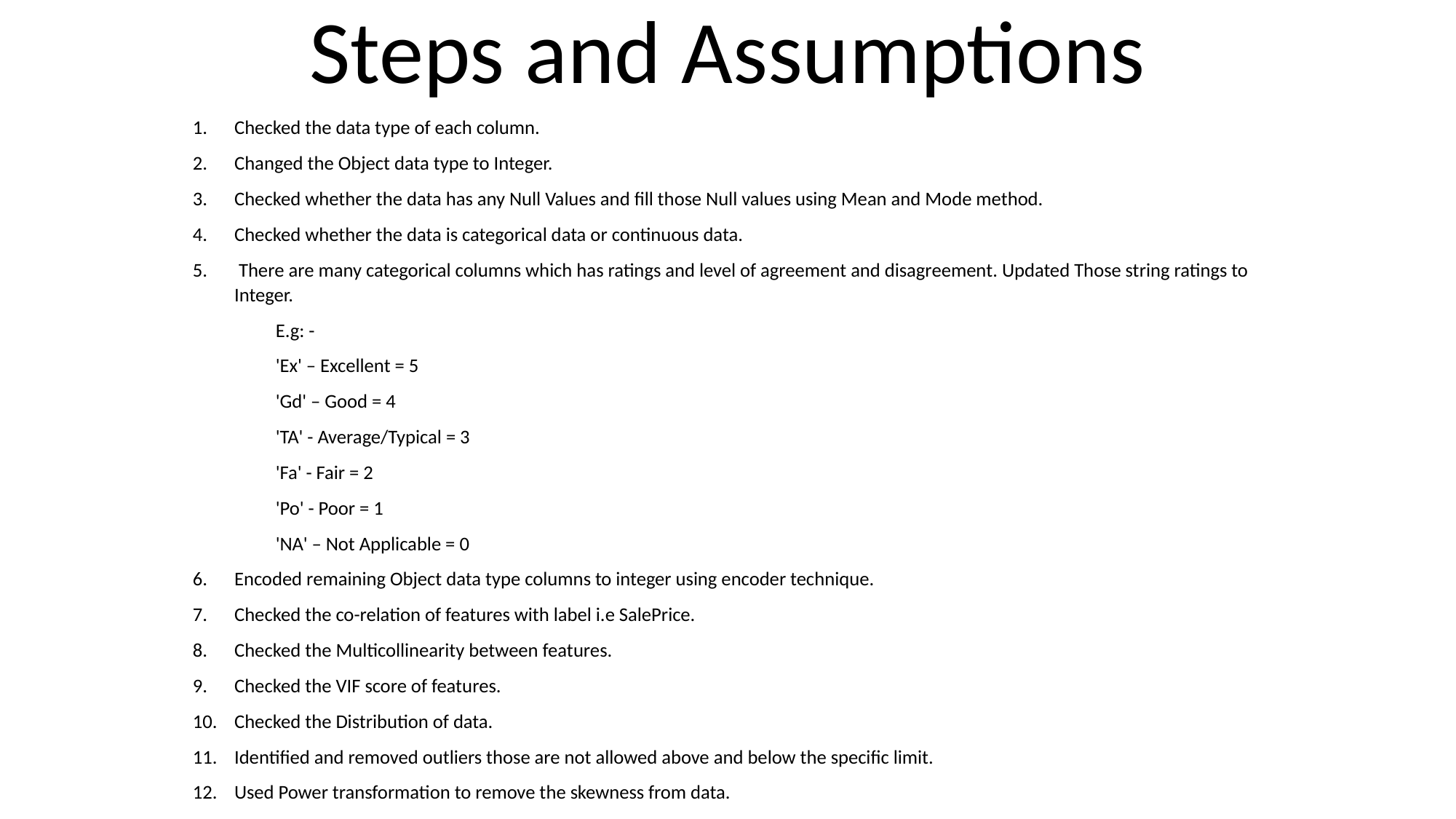

# Steps and Assumptions
Checked the data type of each column.
Changed the Object data type to Integer.
Checked whether the data has any Null Values and fill those Null values using Mean and Mode method.
Checked whether the data is categorical data or continuous data.
 There are many categorical columns which has ratings and level of agreement and disagreement. Updated Those string ratings to Integer.
E.g: -
'Ex' – Excellent = 5
'Gd' – Good = 4
'TA' - Average/Typical = 3
'Fa' - Fair = 2
'Po' - Poor = 1
'NA' – Not Applicable = 0
Encoded remaining Object data type columns to integer using encoder technique.
Checked the co-relation of features with label i.e SalePrice.
Checked the Multicollinearity between features.
Checked the VIF score of features.
Checked the Distribution of data.
Identified and removed outliers those are not allowed above and below the specific limit.
Used Power transformation to remove the skewness from data.